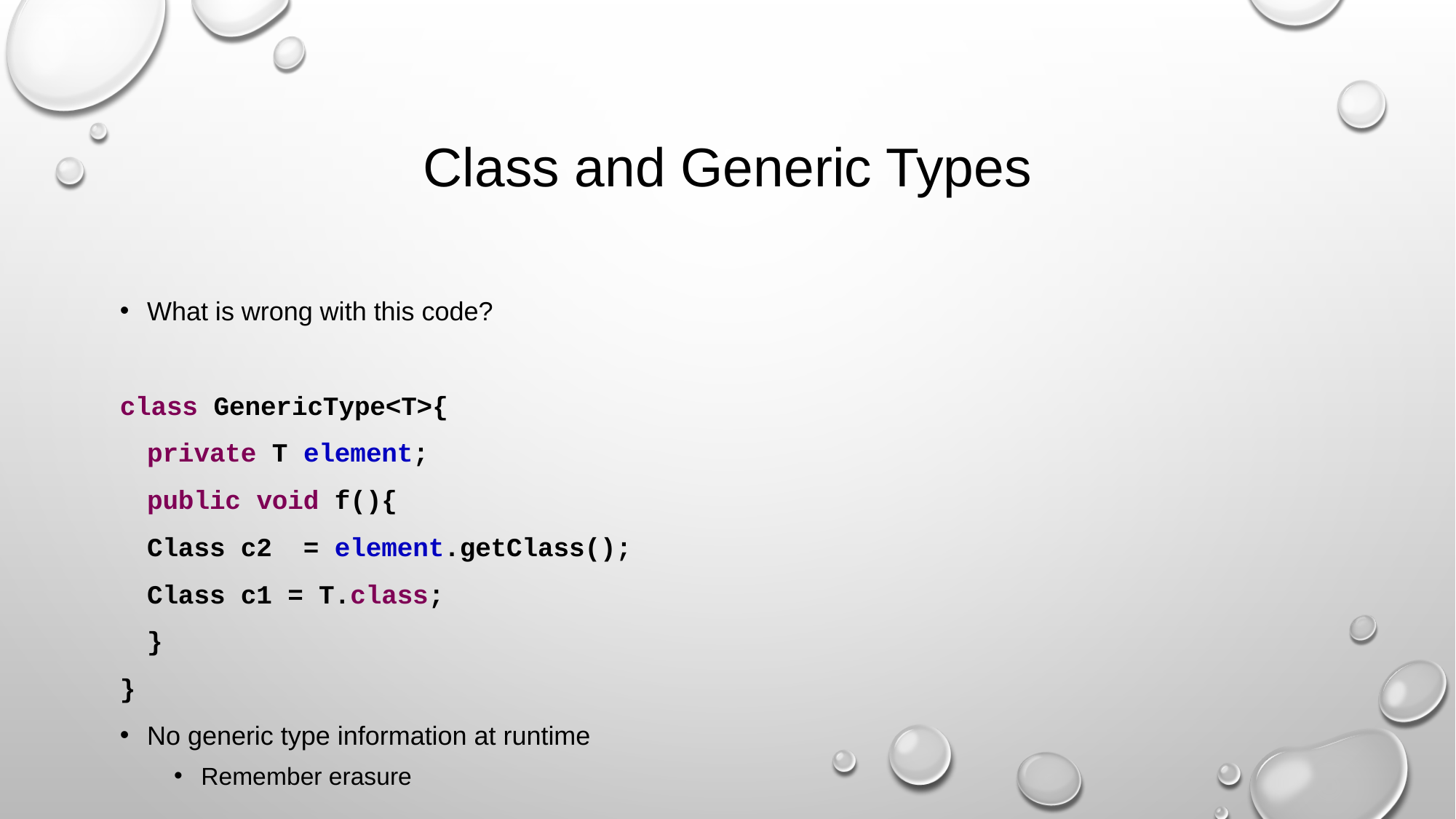

# Class and Generic Types
What is wrong with this code?

class GenericType<T>{
	private T element;
	public void f(){
		Class c2  = element.getClass();
		Class c1 = T.class;
	}
}
No generic type information at runtime
Remember erasure